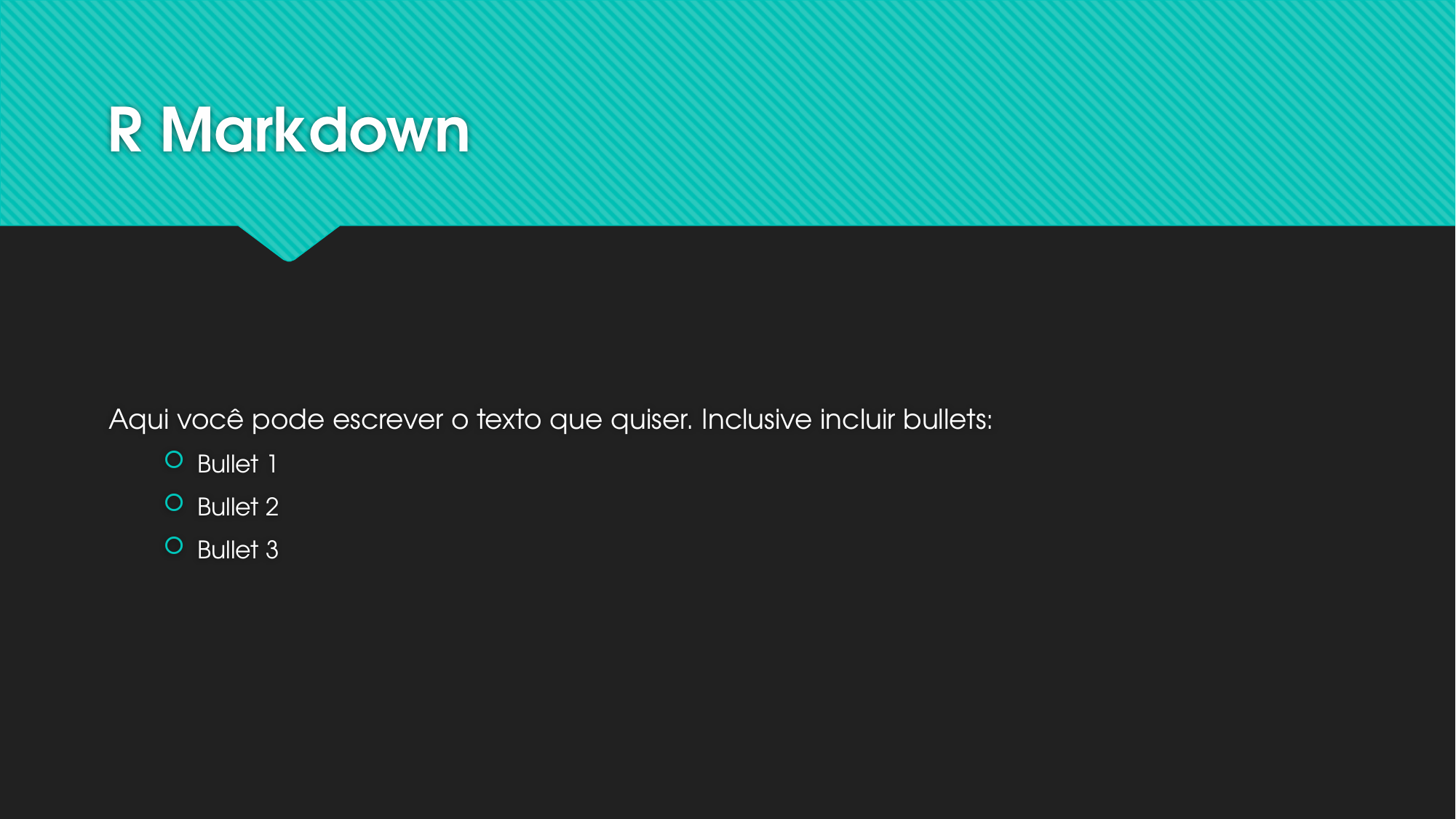

# R Markdown
Aqui você pode escrever o texto que quiser. Inclusive incluir bullets:
Bullet 1
Bullet 2
Bullet 3